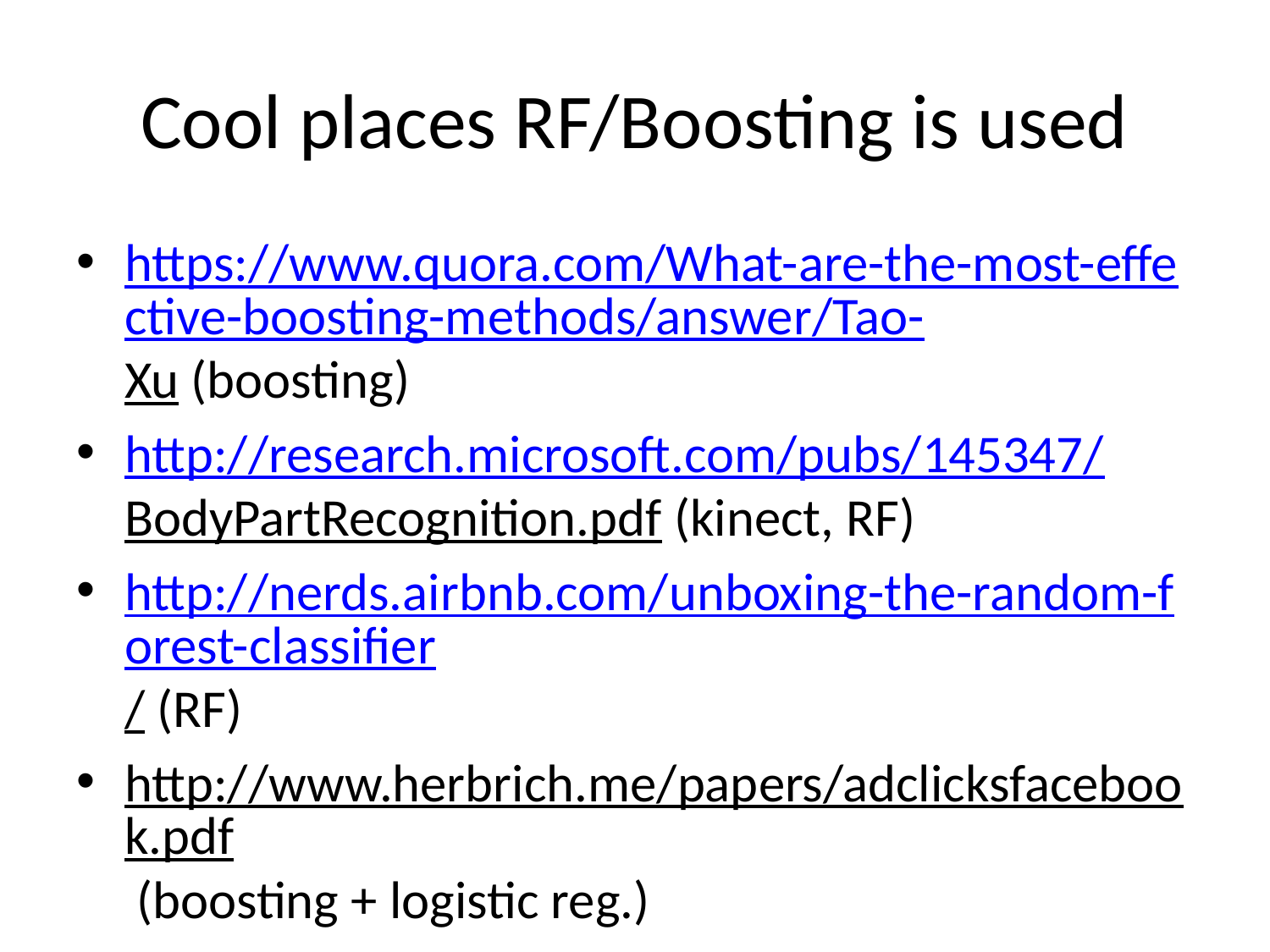

# Cool places RF/Boosting is used
https://www.quora.com/What-are-the-most-effective-boosting-methods/answer/Tao-Xu (boosting)
http://research.microsoft.com/pubs/145347/BodyPartRecognition.pdf (kinect, RF)
http://nerds.airbnb.com/unboxing-the-random-forest-classifier/ (RF)
http://www.herbrich.me/papers/adclicksfacebook.pdf (boosting + logistic reg.)
Twitter, etc.